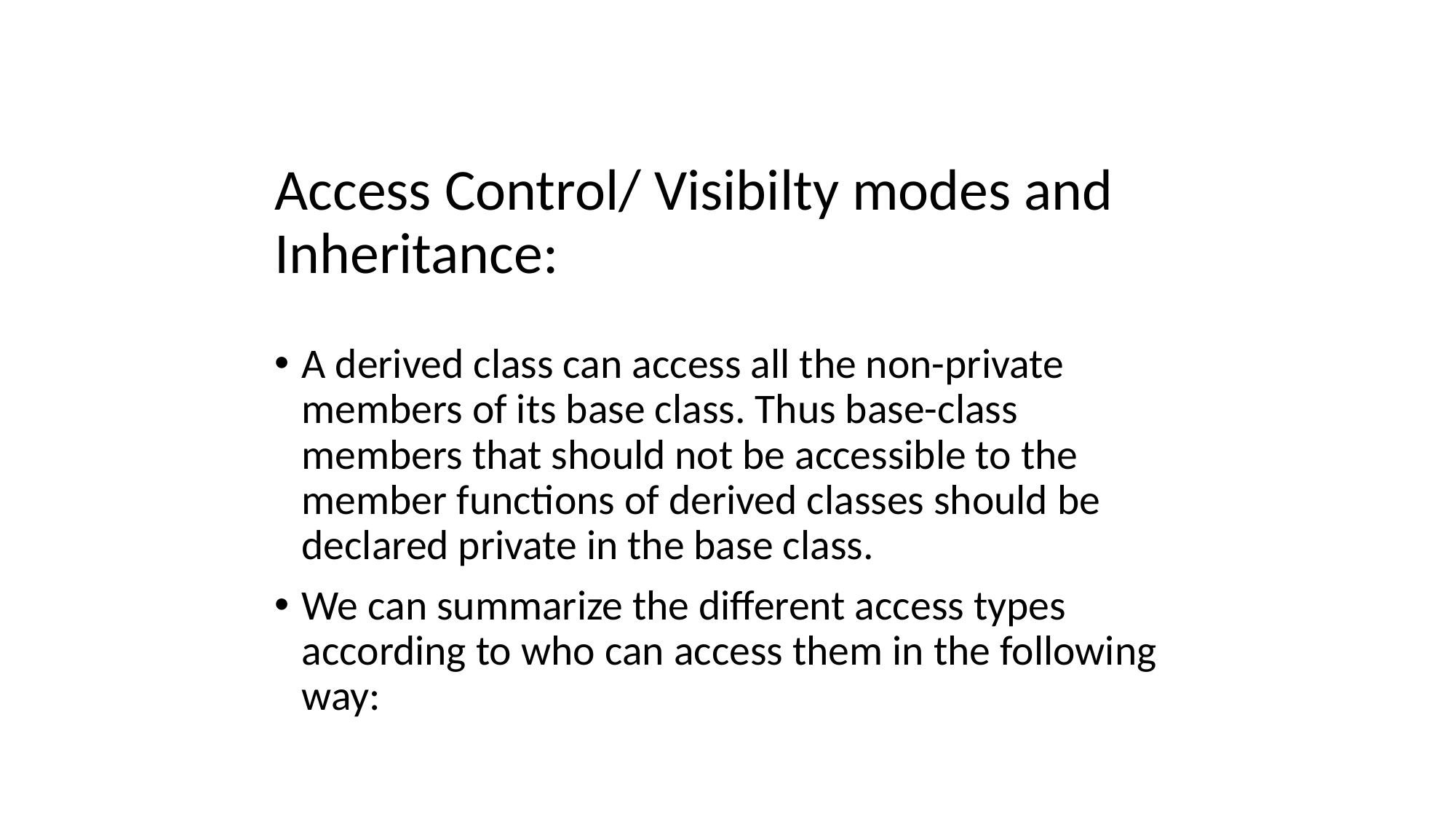

# Access Control/ Visibilty modes and Inheritance:
A derived class can access all the non-private members of its base class. Thus base-class members that should not be accessible to the member functions of derived classes should be declared private in the base class.
We can summarize the different access types according to who can access them in the following way: